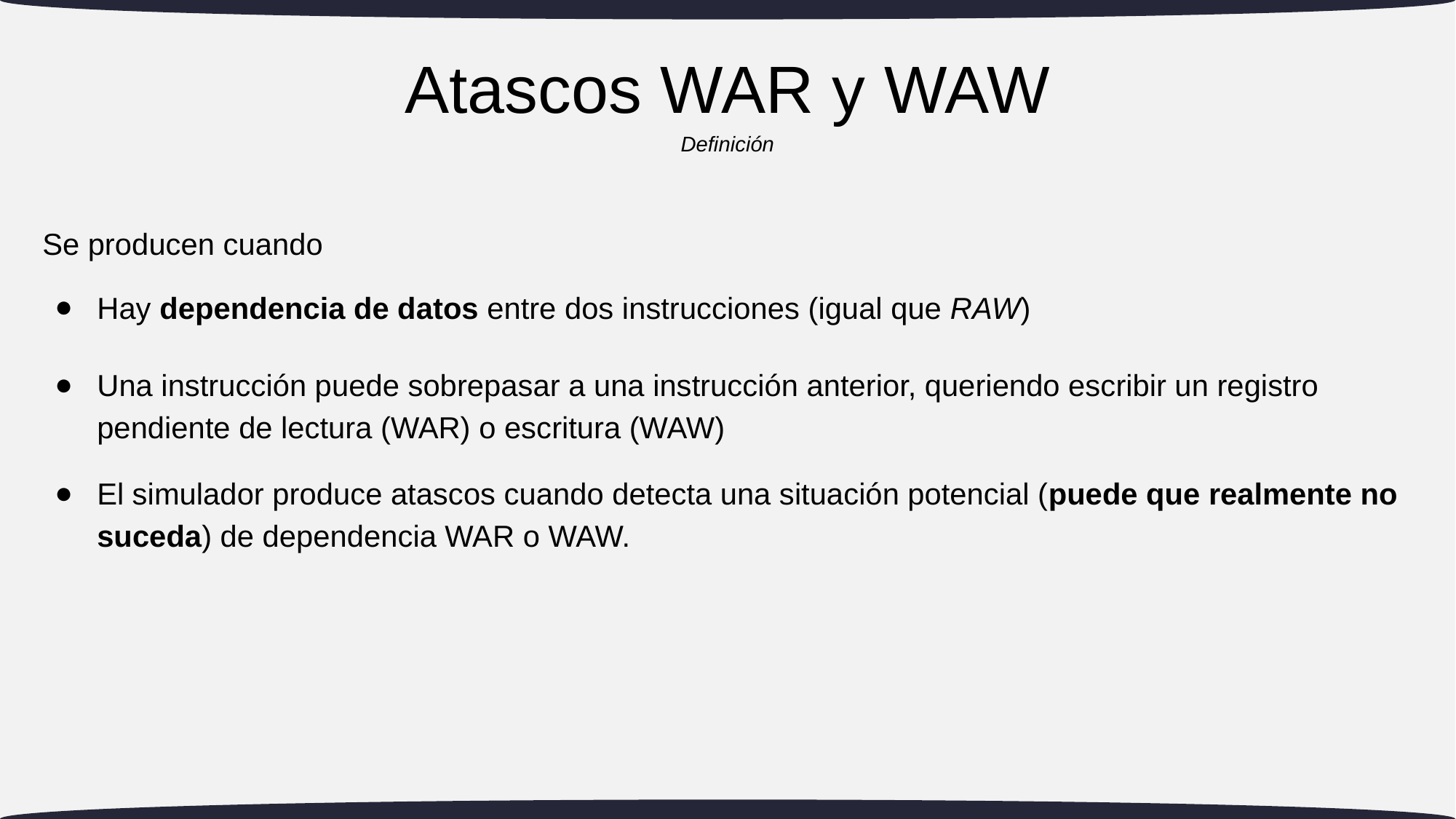

# Atascos WAR y WAW
Definición
Se producen cuando
Hay dependencia de datos entre dos instrucciones (igual que RAW)
Una instrucción puede sobrepasar a una instrucción anterior, queriendo escribir un registro pendiente de lectura (WAR) o escritura (WAW)
El simulador produce atascos cuando detecta una situación potencial (puede que realmente no suceda) de dependencia WAR o WAW.